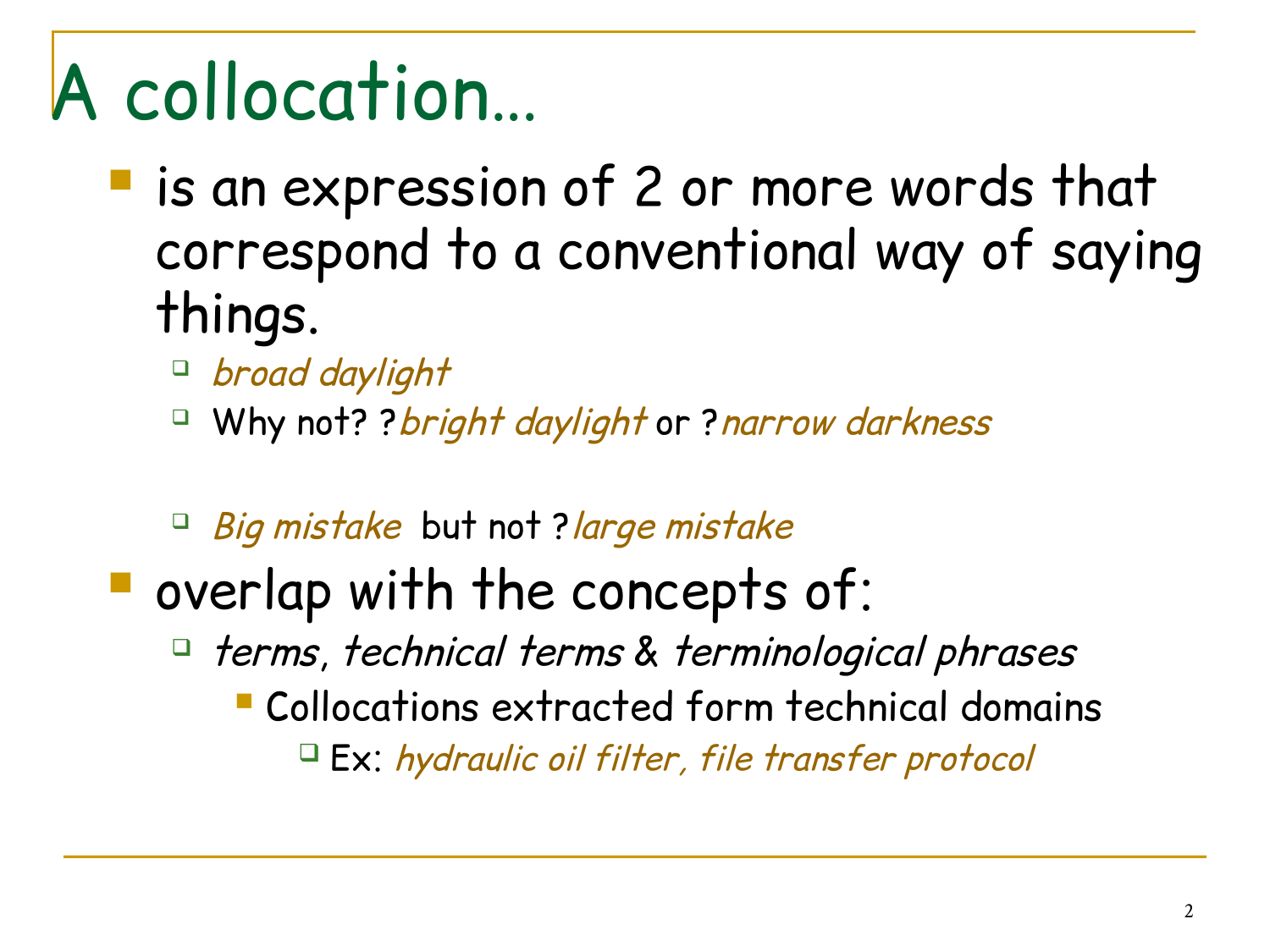

# A collocation…
is an expression of 2 or more words that correspond to a conventional way of saying things.
broad daylight
Why not? ?bright daylight or ?narrow darkness

Big mistake  but not ?large mistake
overlap with the concepts of:
terms, technical terms & terminological phrases
Collocations extracted form technical domains
Ex: hydraulic oil filter, file transfer protocol

2